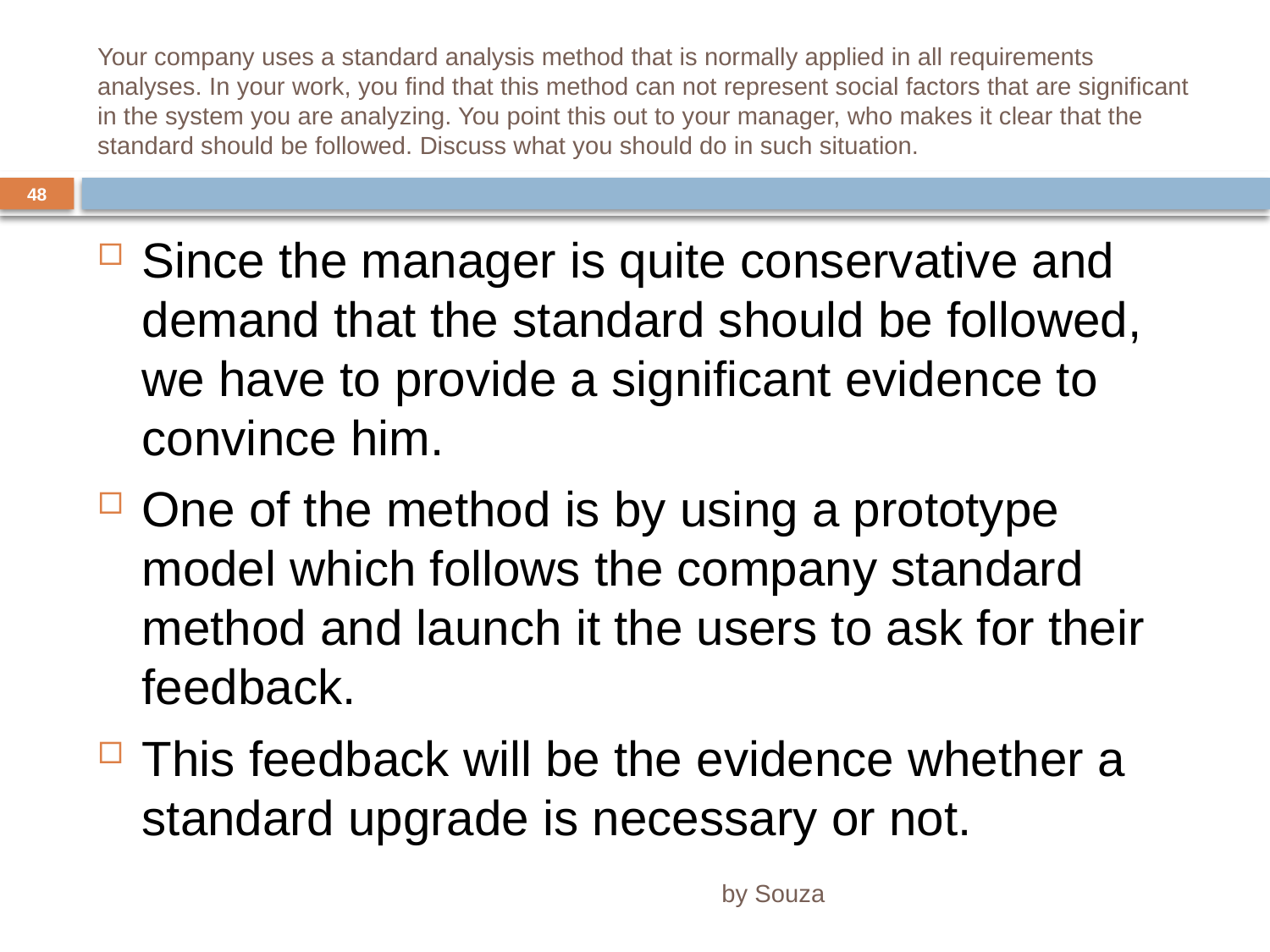

# Your company uses a standard analysis method that is normally applied in all requirements analyses. In your work, you find that this method can not represent social factors that are significant in the system you are analyzing. You point this out to your manager, who makes it clear that the standard should be followed. Discuss what you should do in such situation.
48
Since the manager is quite conservative and demand that the standard should be followed, we have to provide a significant evidence to convince him.
One of the method is by using a prototype model which follows the company standard method and launch it the users to ask for their feedback.
This feedback will be the evidence whether a standard upgrade is necessary or not.
by Souza